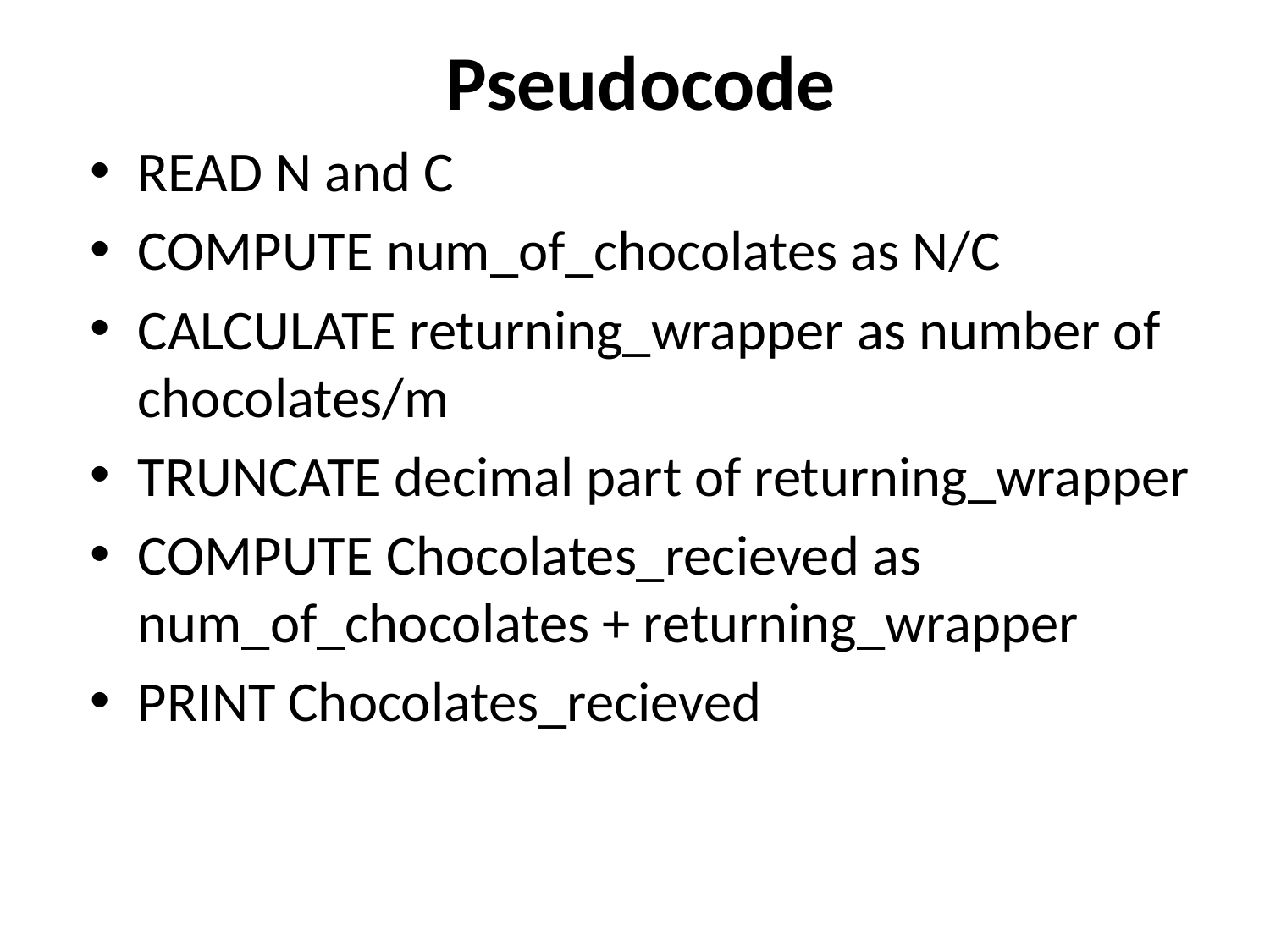

# Pseudocode
READ N and C
COMPUTE num_of_chocolates as N/C
CALCULATE returning_wrapper as number of chocolates/m
TRUNCATE decimal part of returning_wrapper
COMPUTE Chocolates_recieved as num_of_chocolates + returning_wrapper
PRINT Chocolates_recieved